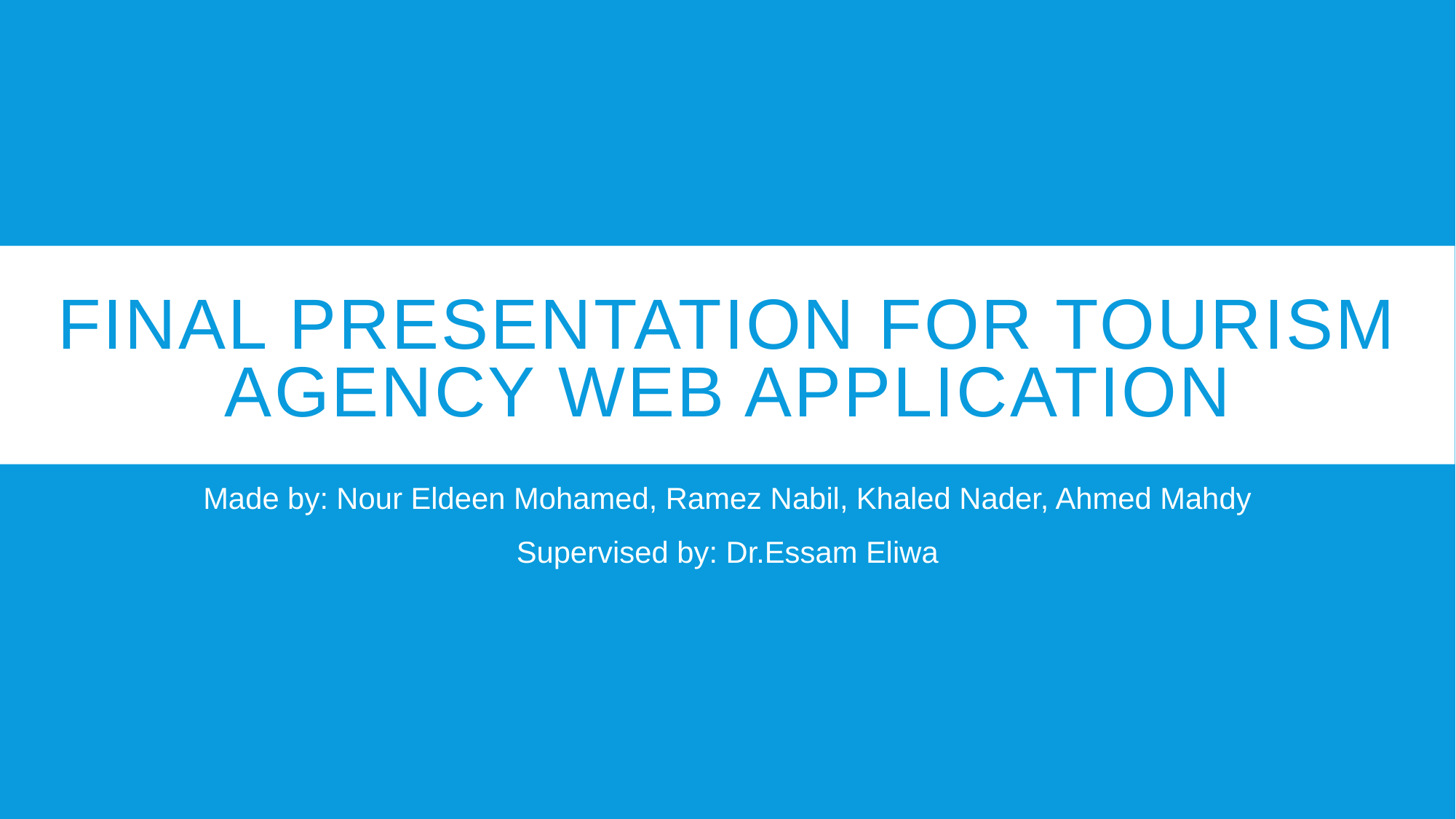

# Final presentation for tourism agency web application
Made by: Nour Eldeen Mohamed, Ramez Nabil, Khaled Nader, Ahmed Mahdy
Supervised by: Dr.Essam Eliwa